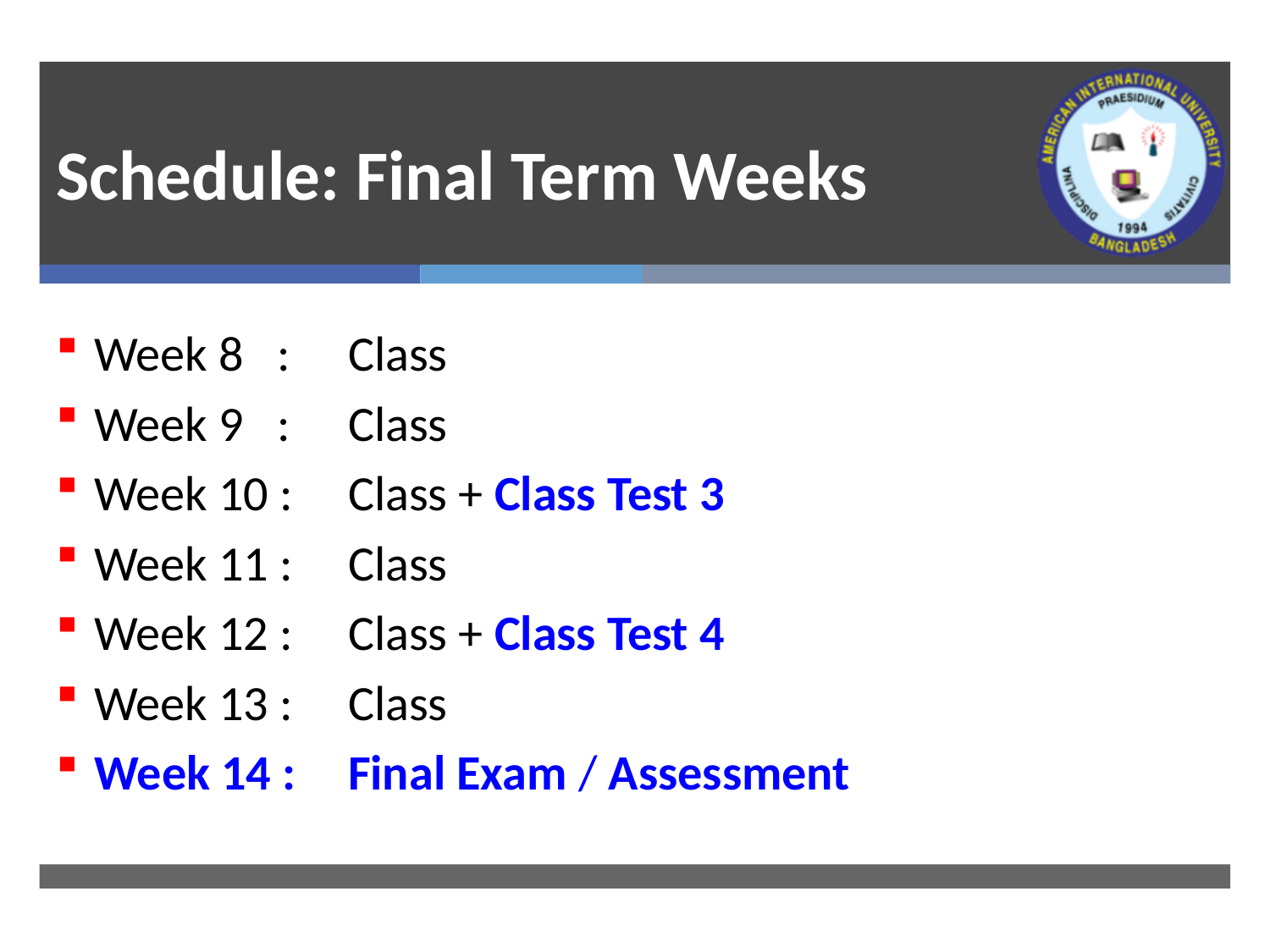

# Schedule: Final Term Weeks
Week 8   :	Class
Week 9   : 	Class
Week 10 : 	Class + Class Test 3
Week 11 : 	Class
Week 12 : 	Class + Class Test 4
Week 13 : 	Class
Week 14 : 	Final Exam / Assessment